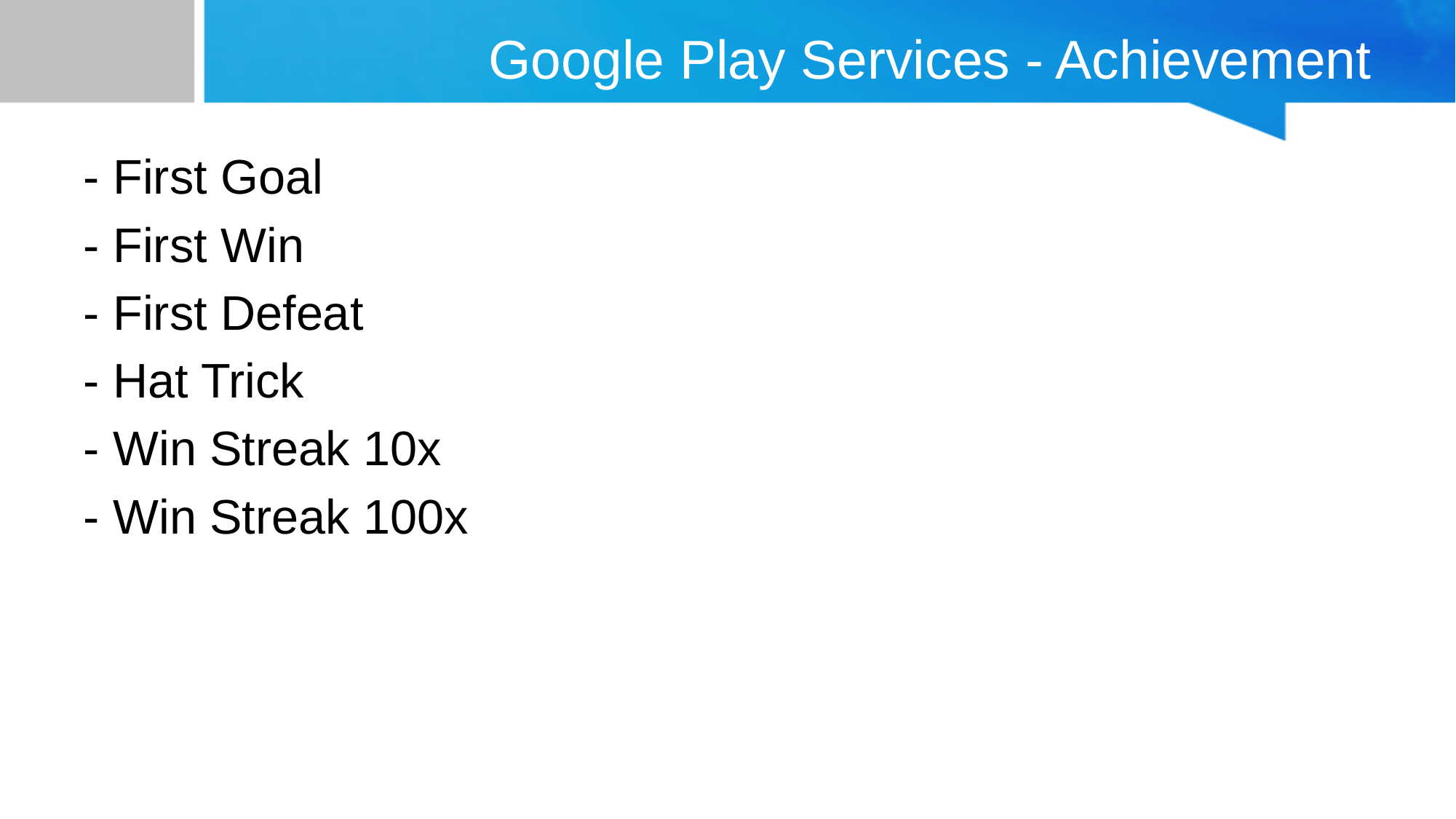

# Google Play Services - Achievement
- First Goal
- First Win
- First Defeat
- Hat Trick
- Win Streak 10x
- Win Streak 100x